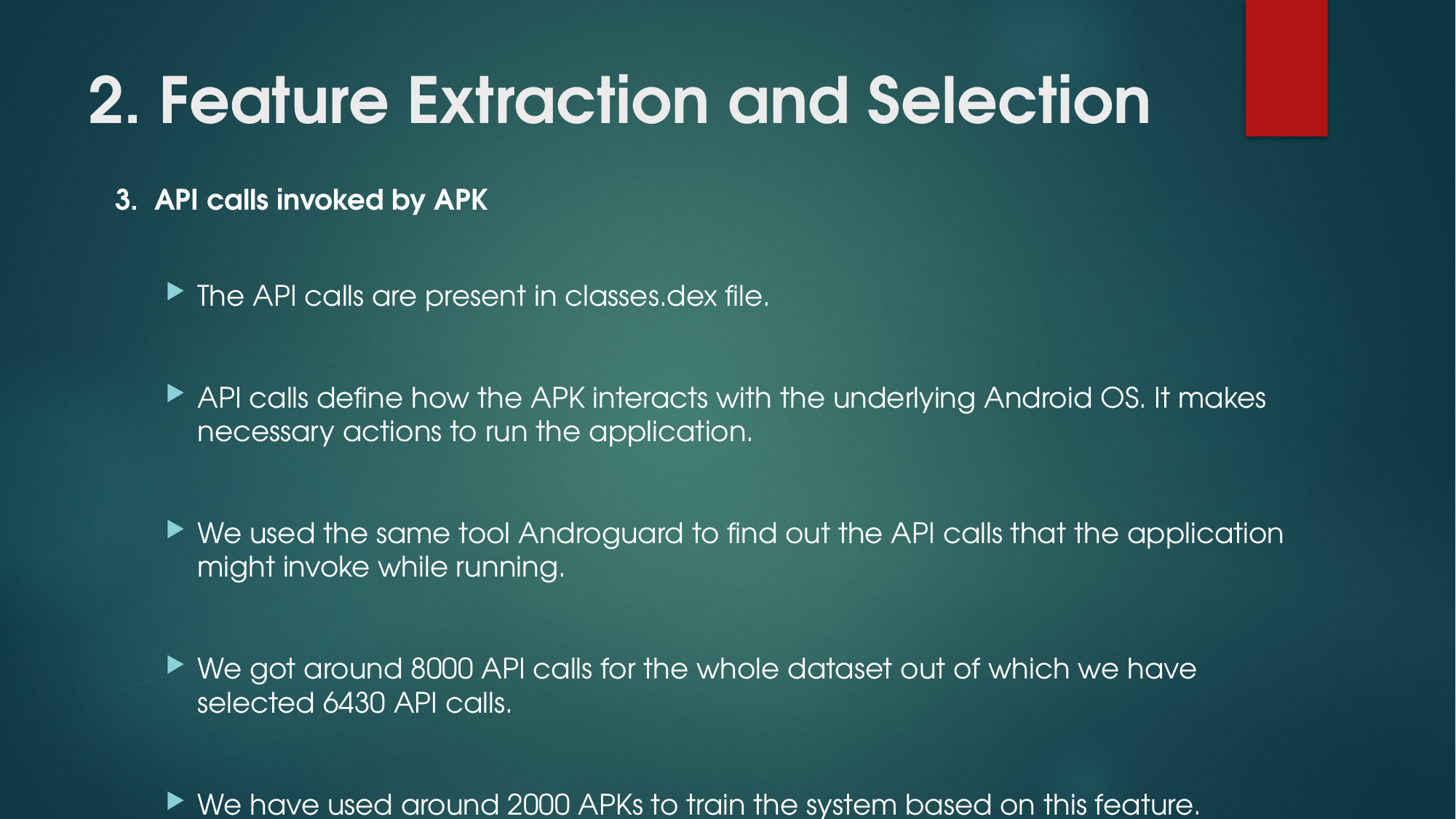

# 2. Feature Extraction and Selection

3.  API calls invoked by APK

The API calls are present in classes.dex file.

API calls define how the APK interacts with the underlying Android OS. It makes necessary actions to run the application.

We used the same tool Androguard to find out the API calls that the application might invoke while running.

We got around 8000 API calls for the whole dataset out of which we have selected 6430 API calls.

We have used around 2000 APKs to train the system based on this feature.